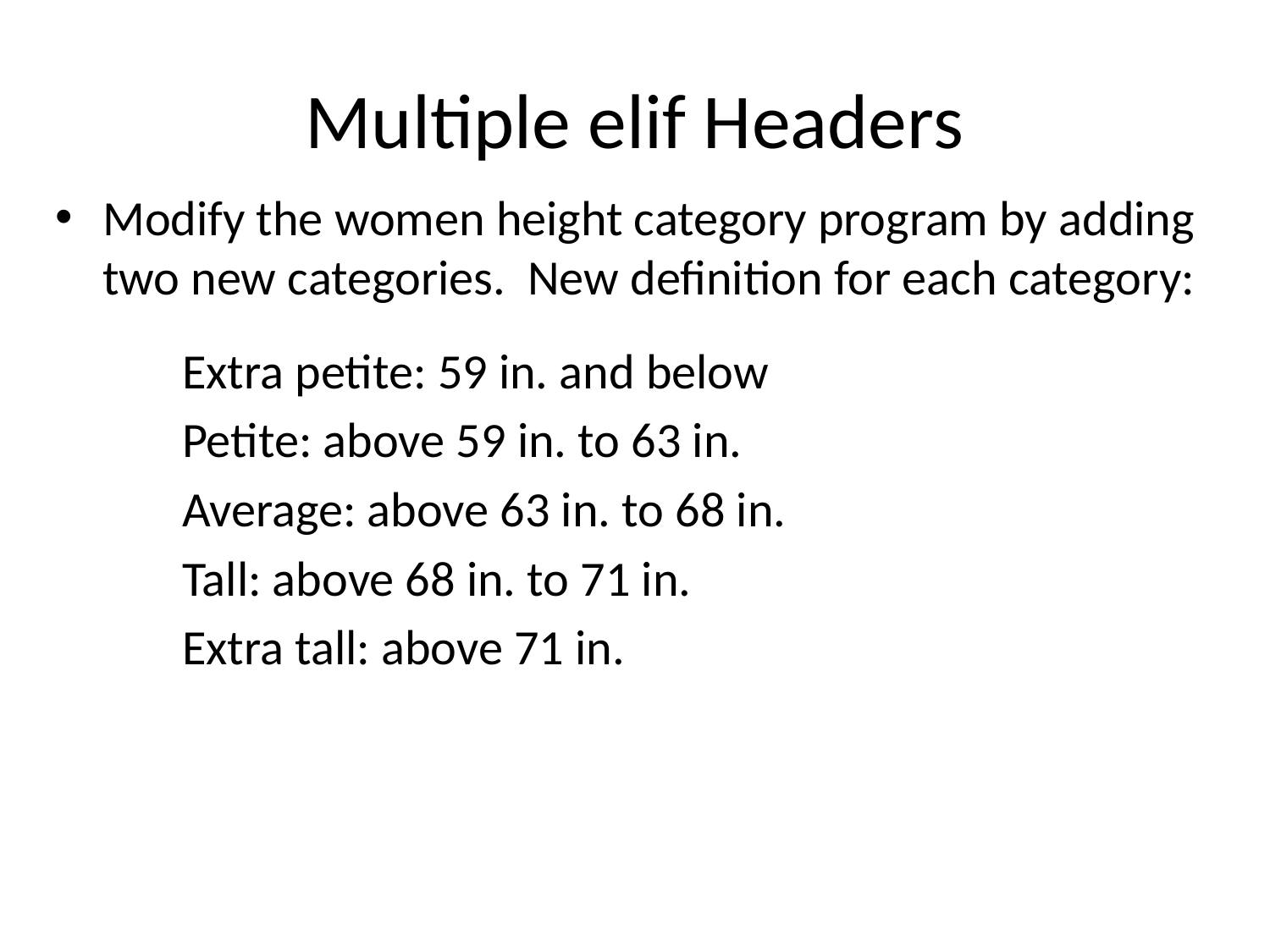

# Multiple elif Headers
Modify the women height category program by adding two new categories.  New definition for each category:

	Extra petite: 59 in. and below
	Petite: above 59 in. to 63 in.
	Average: above 63 in. to 68 in.
	Tall: above 68 in. to 71 in.
	Extra tall: above 71 in.